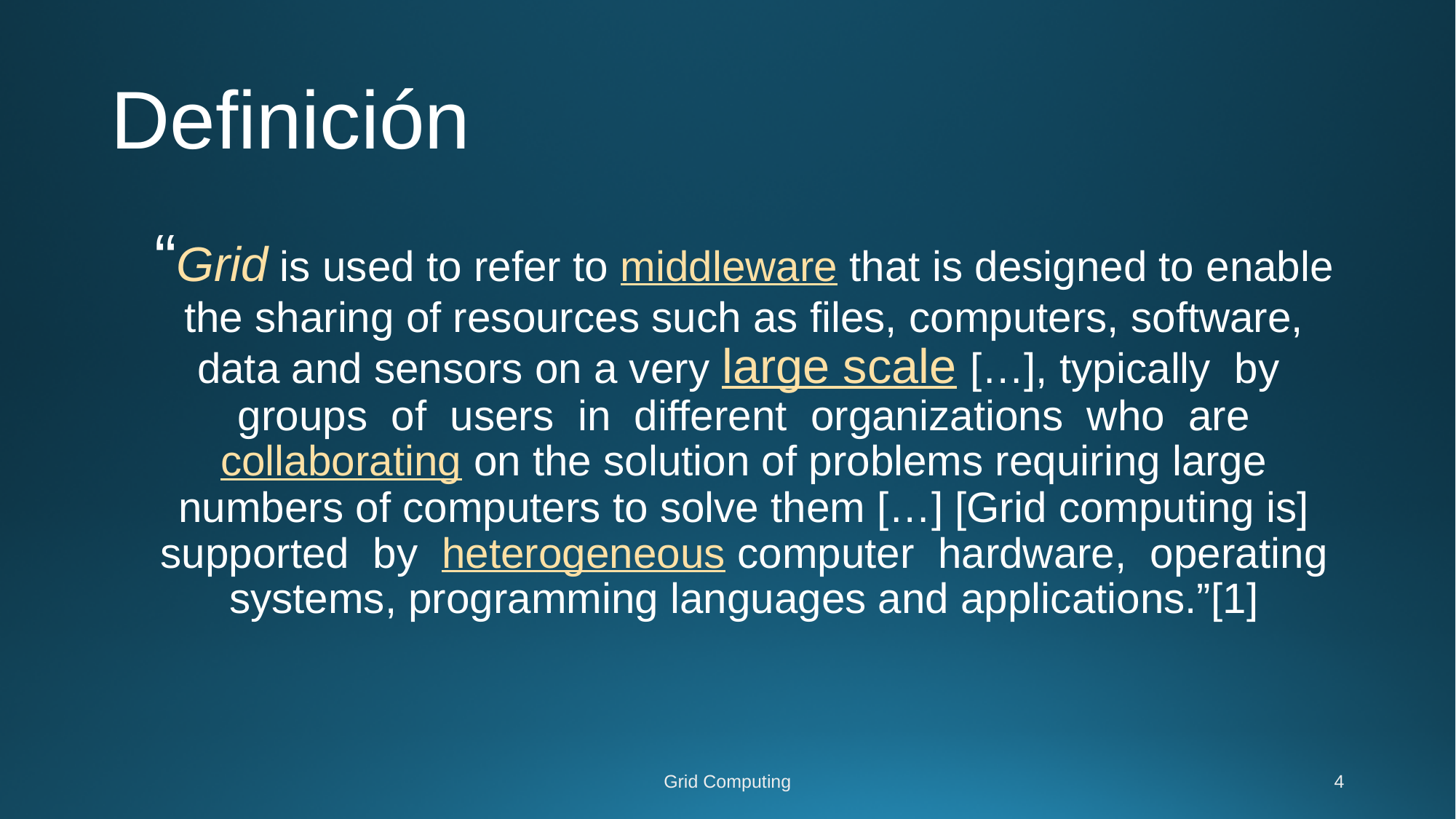

# Definición
“Grid is used to refer to middleware that is designed to enable the sharing of resources such as files, computers, software, data and sensors on a very large scale […], typically  by  groups  of  users  in  different  organizations  who  are collaborating on the solution of problems requiring large numbers of computers to solve them […] [Grid computing is] supported  by  heterogeneous computer  hardware,  operating systems, programming languages and applications.”[1]
Grid Computing
4